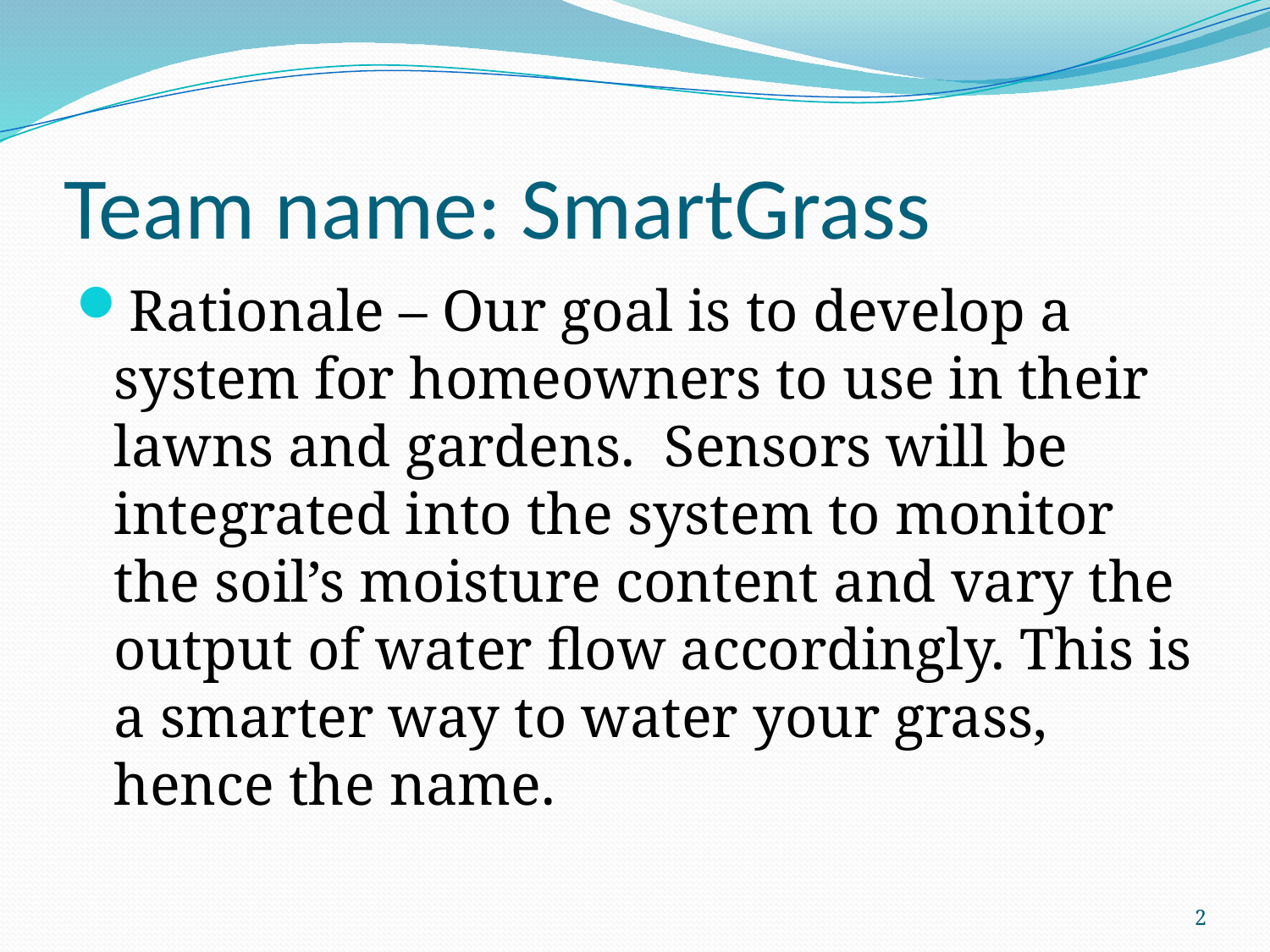

# Team name: SmartGrass
Rationale – Our goal is to develop a system for homeowners to use in their lawns and gardens.  Sensors will be integrated into the system to monitor the soil’s moisture content and vary the output of water flow accordingly. This is a smarter way to water your grass, hence the name.
2